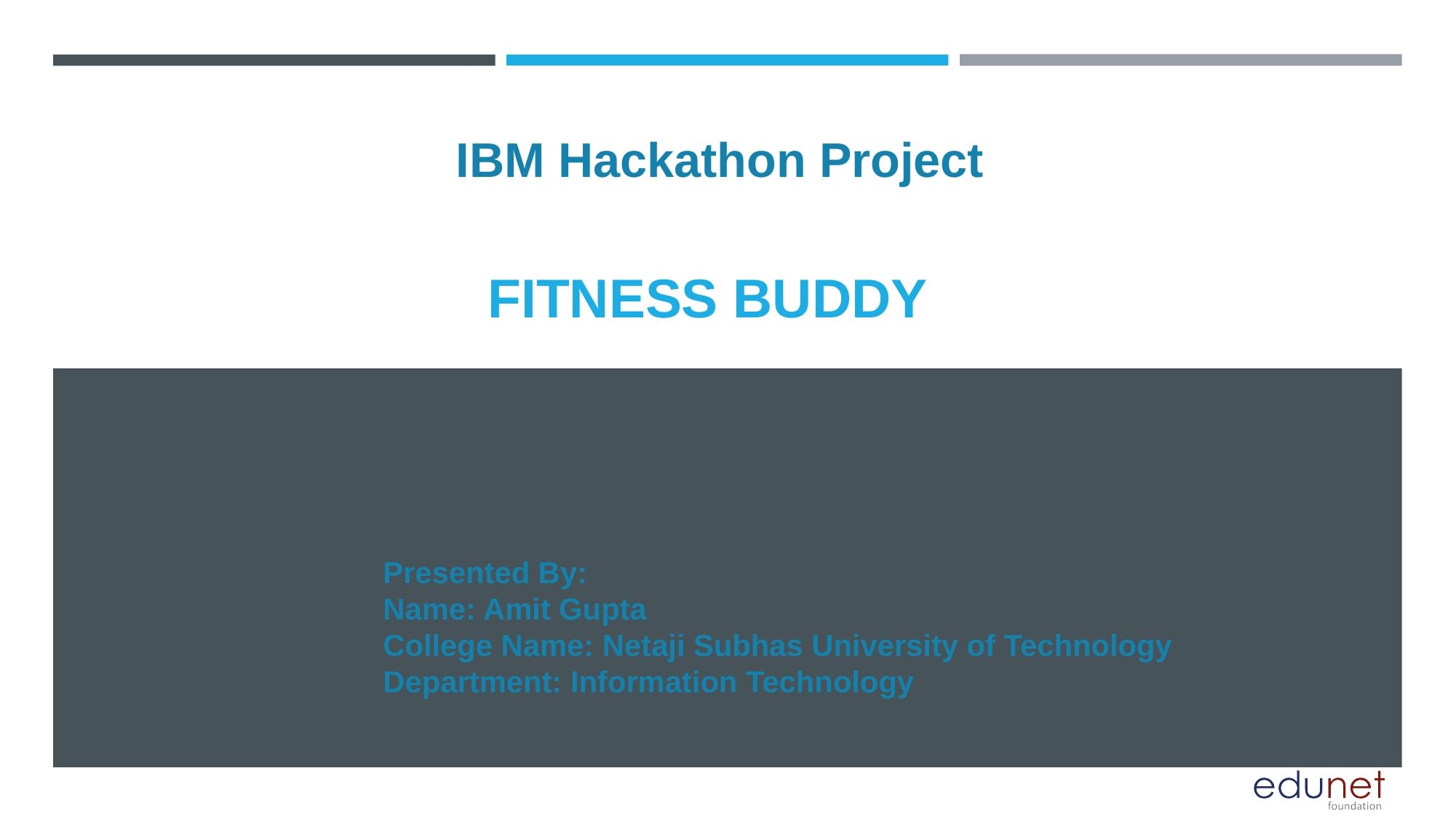

IBM Hackathon Project
# FITNESS BUDDY
Presented By:
Name: Amit Gupta
College Name: Netaji Subhas University of Technology
Department: Information Technology